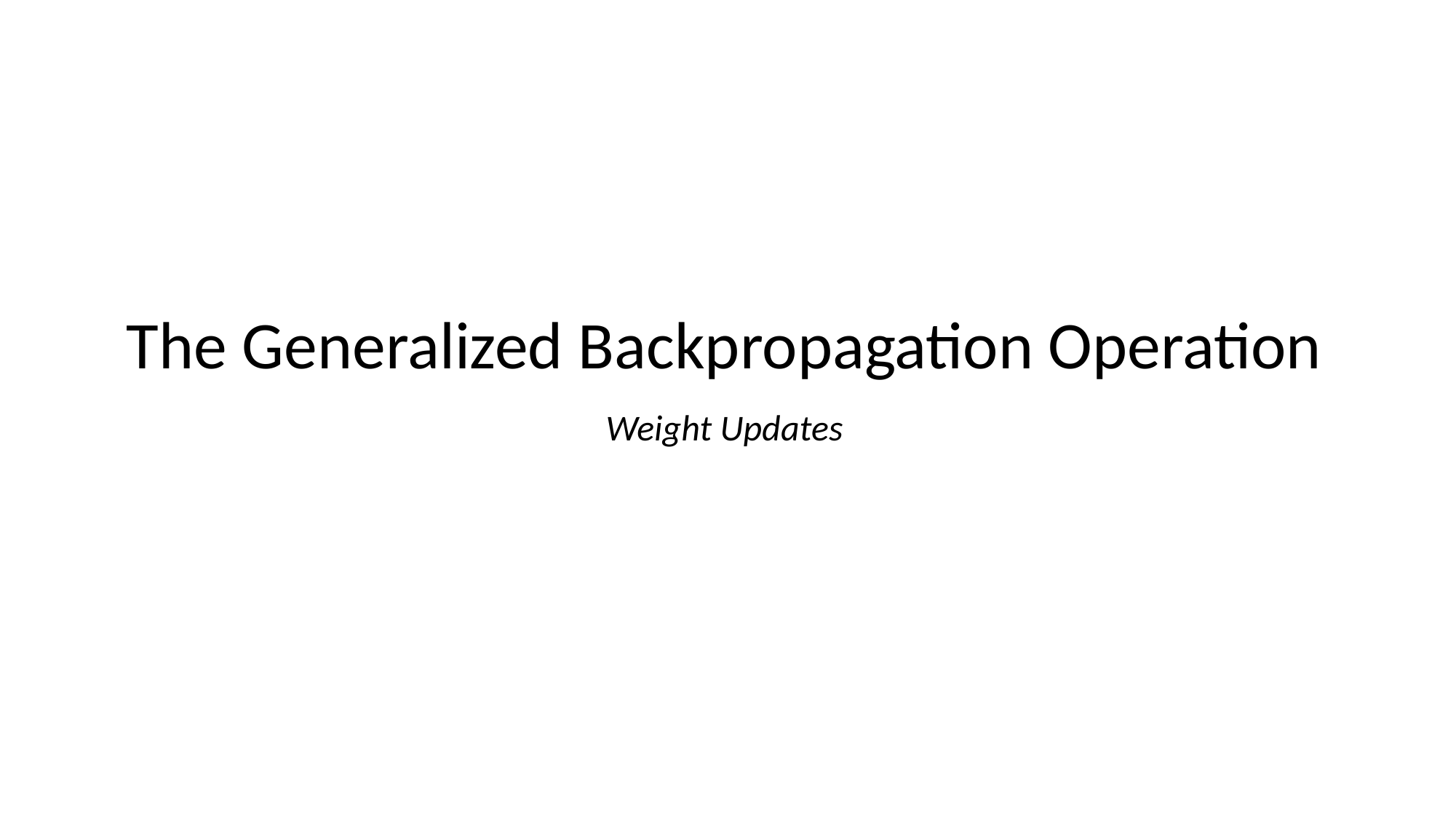

# The Generalized Backpropagation Operation
Weight Updates